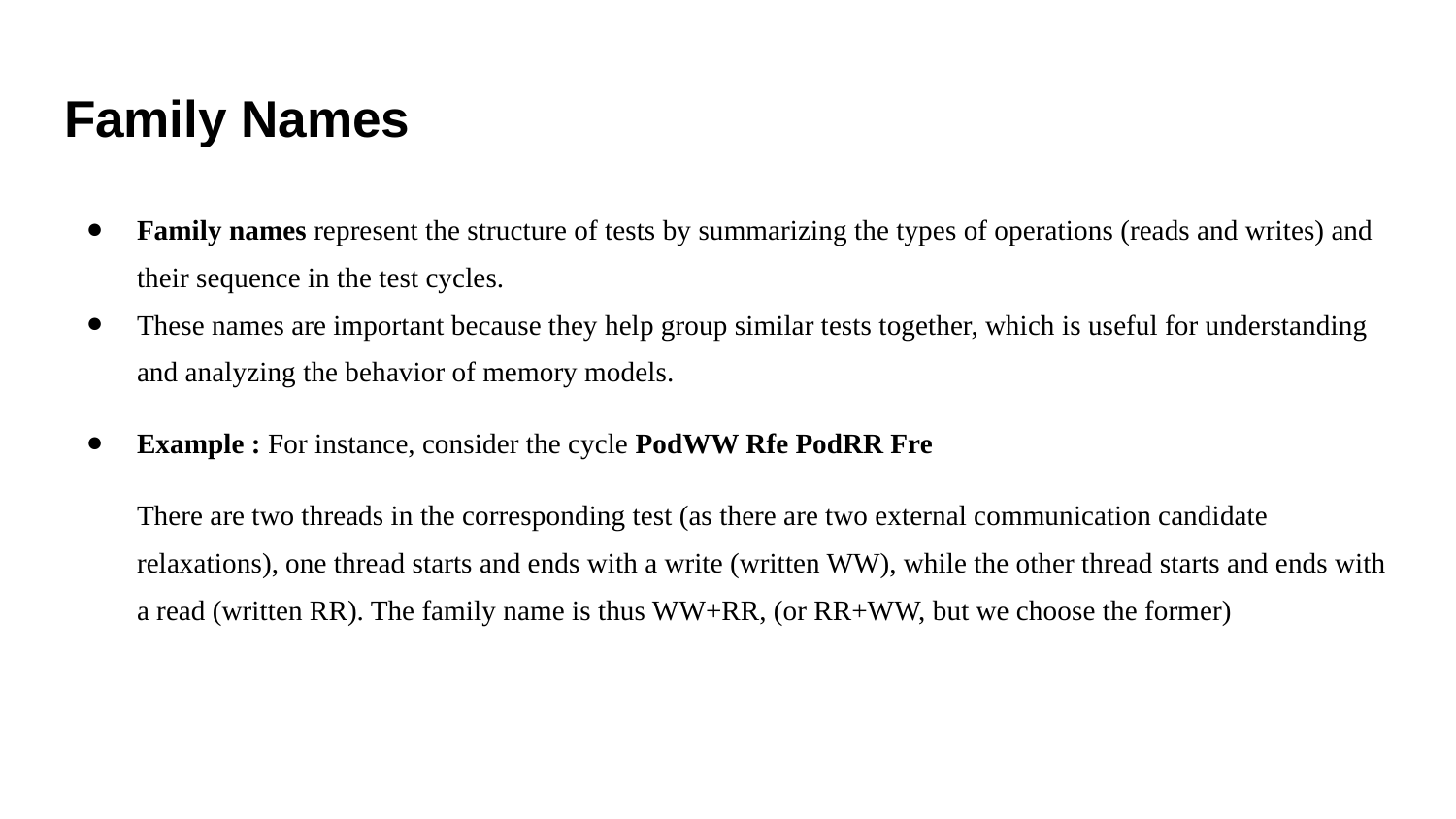

# Family Names
Family names represent the structure of tests by summarizing the types of operations (reads and writes) and their sequence in the test cycles.
These names are important because they help group similar tests together, which is useful for understanding and analyzing the behavior of memory models.
Example : For instance, consider the cycle PodWW Rfe PodRR Fre
There are two threads in the corresponding test (as there are two external communication candidate relaxations), one thread starts and ends with a write (written WW), while the other thread starts and ends with a read (written RR). The family name is thus WW+RR, (or RR+WW, but we choose the former)